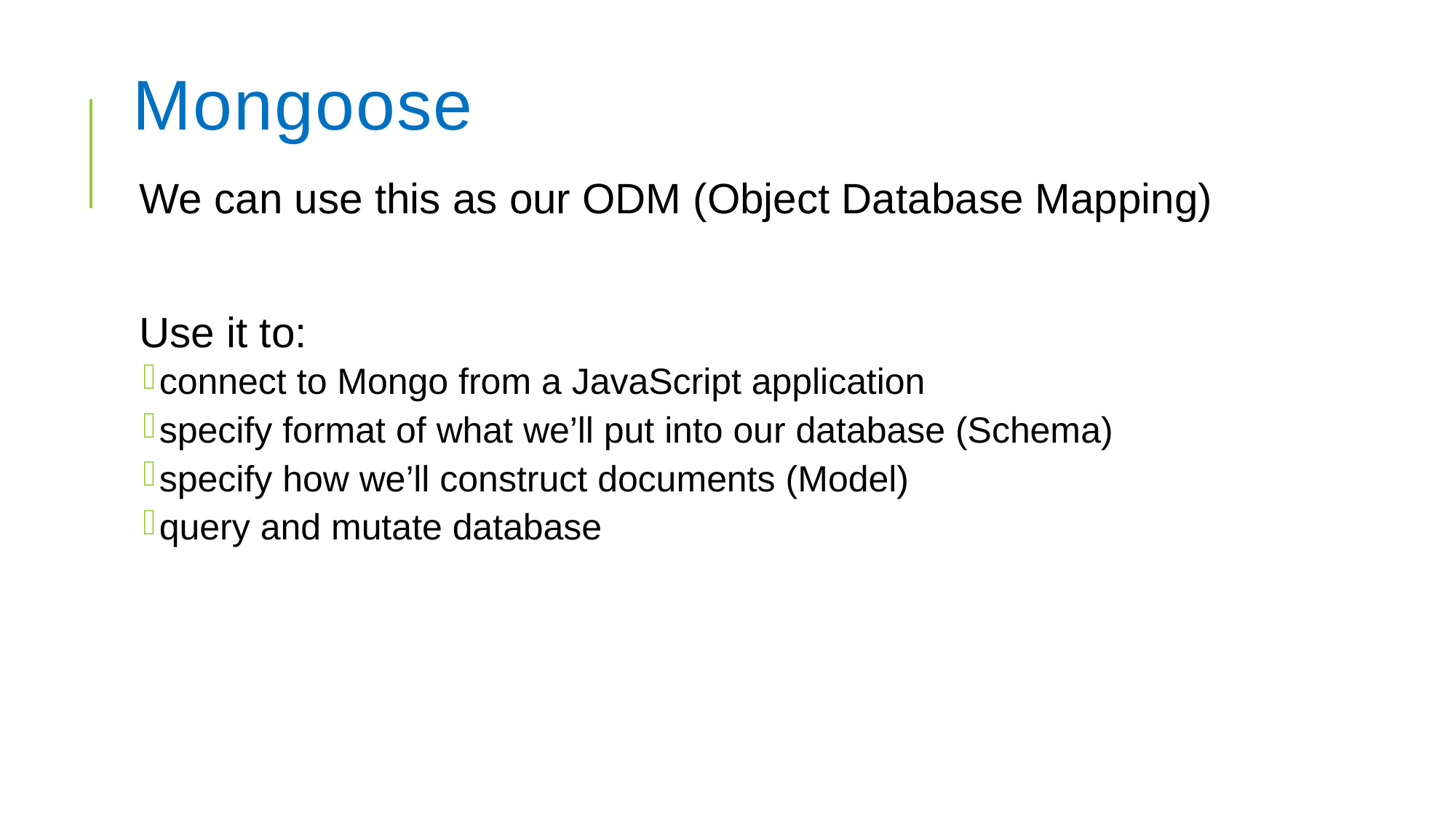

# Mongoose
We can use this as our ODM (Object Database Mapping)

Use it to:
connect to Mongo from a JavaScript application
specify format of what we’ll put into our database (Schema)
specify how we’ll construct documents (Model)
query and mutate database